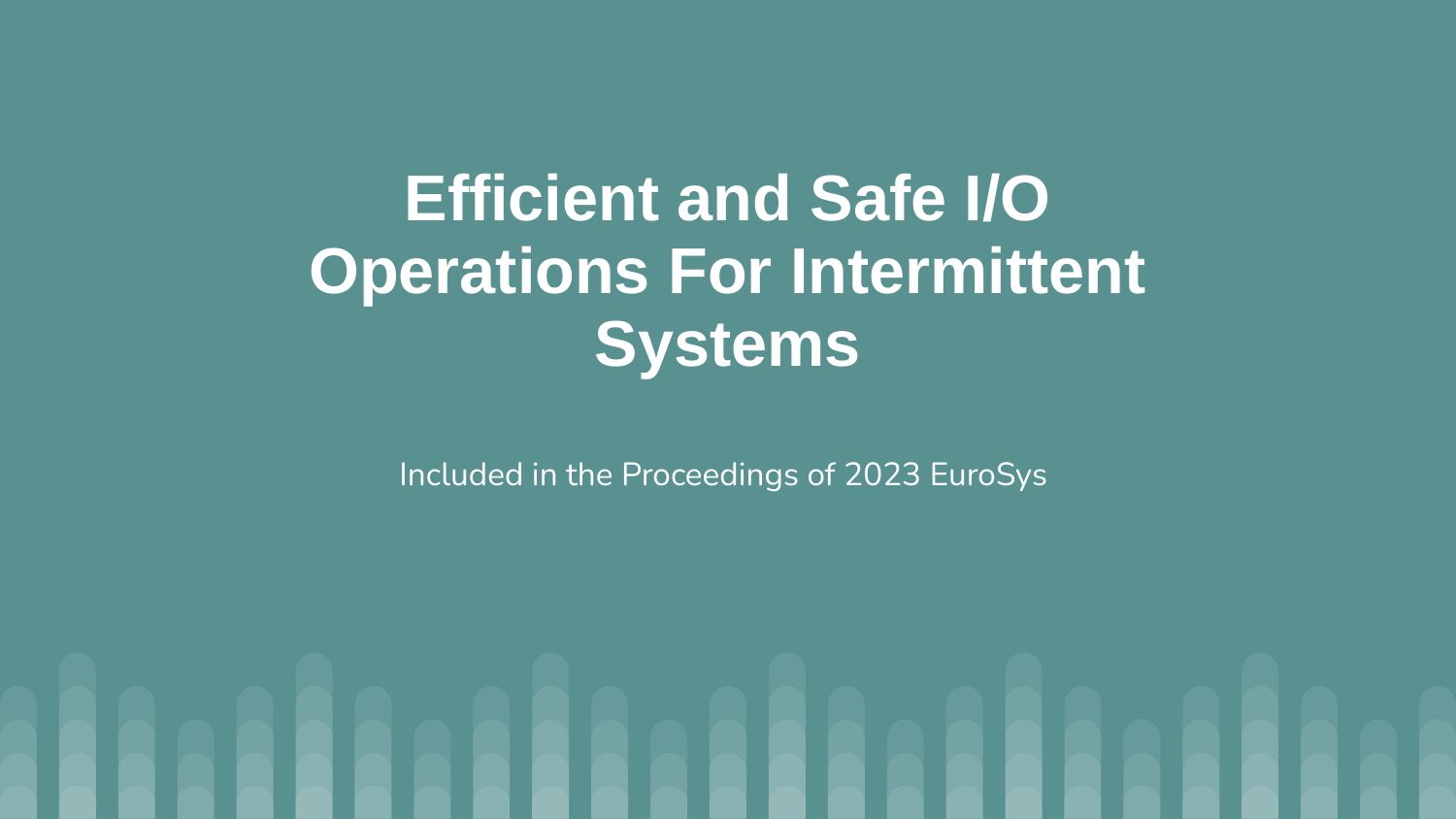

# Efficient and Safe I/O Operations For Intermittent Systems
Included in the Proceedings of 2023 EuroSys